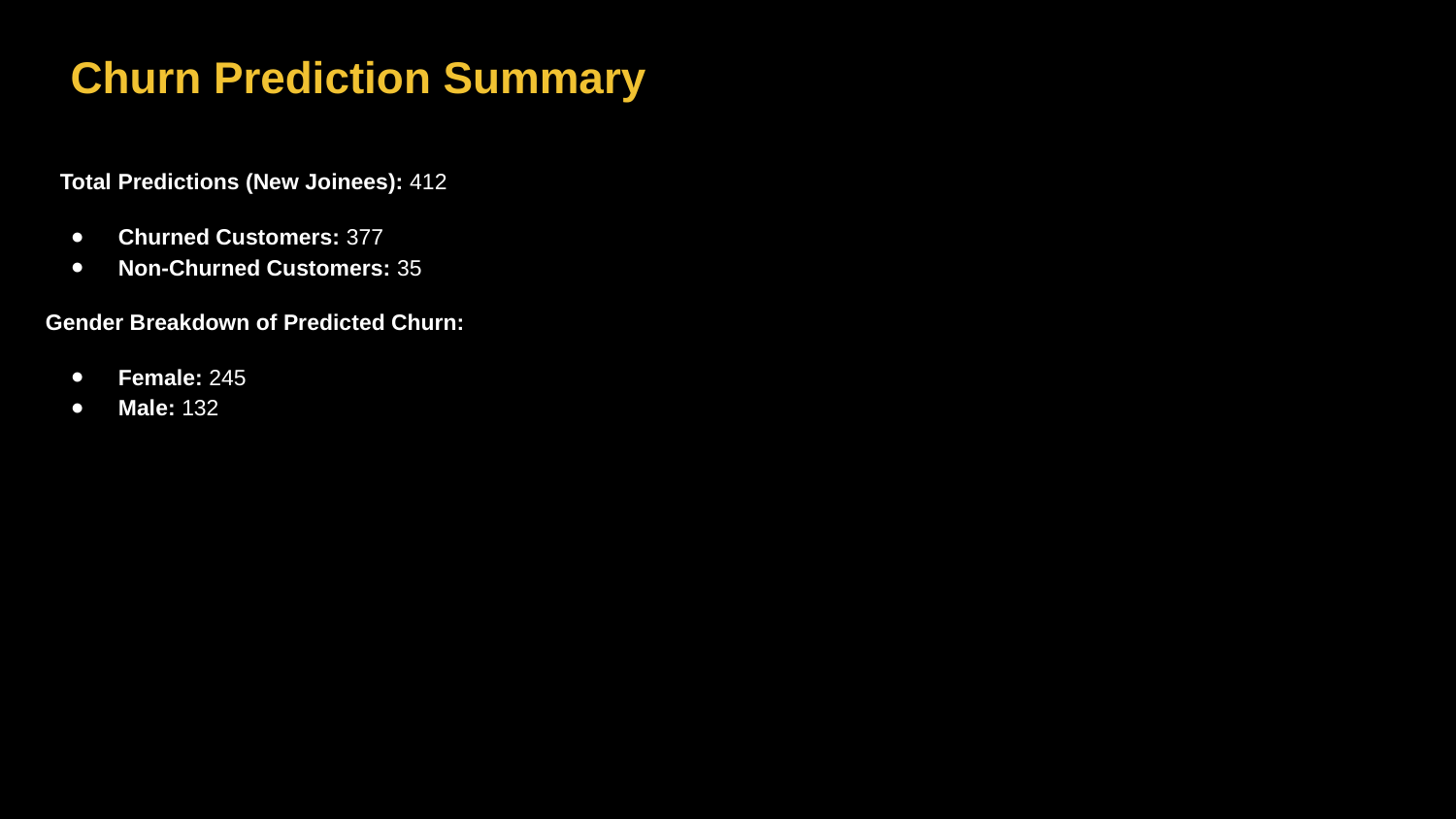

Churn Prediction Summary
  Total Predictions (New Joinees): 412
Churned Customers: 377
Non-Churned Customers: 35
Gender Breakdown of Predicted Churn:
Female: 245
Male: 132